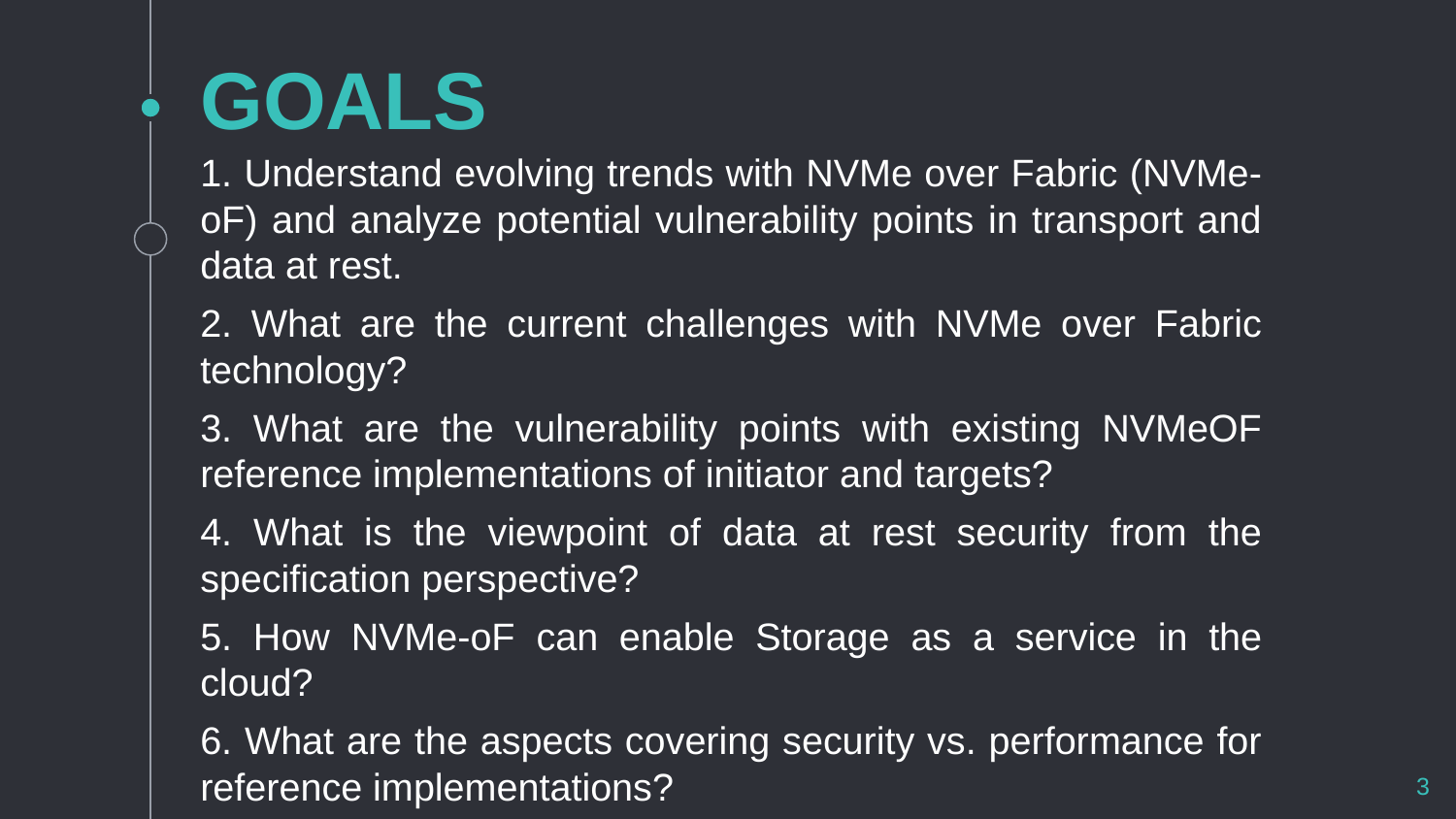

# GOALS
1. Understand evolving trends with NVMe over Fabric (NVMe-oF) and analyze potential vulnerability points in transport and data at rest.
2. What are the current challenges with NVMe over Fabric technology?
3. What are the vulnerability points with existing NVMeOF reference implementations of initiator and targets?
4. What is the viewpoint of data at rest security from the specification perspective?
5. How NVMe-oF can enable Storage as a service in the cloud?
6. What are the aspects covering security vs. performance for reference implementations?
3